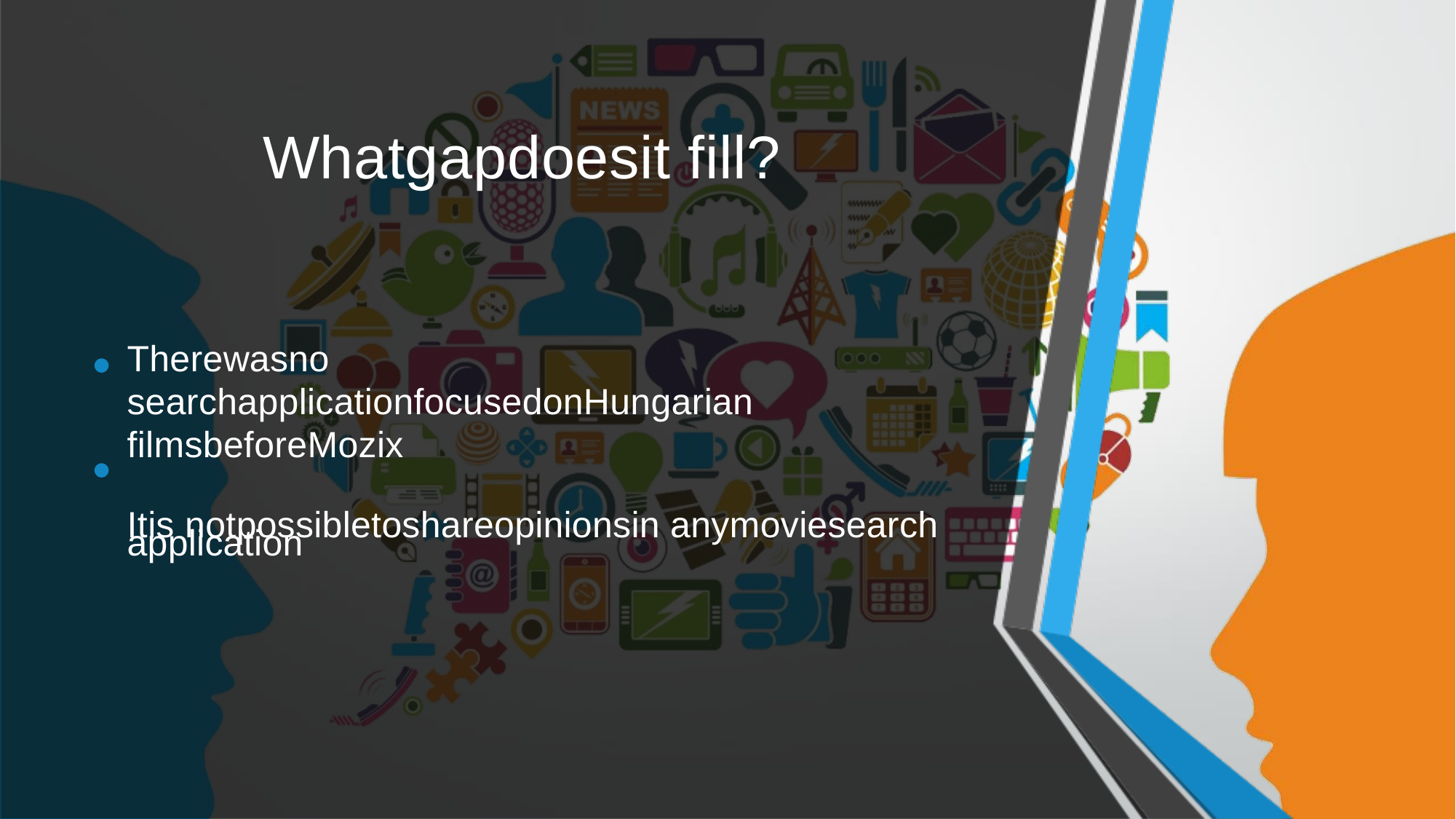

Whatgapdoesit fill?
• •
Therewasno searchapplicationfocusedonHungarian filmsbeforeMozix
Itis notpossibletoshareopinionsin anymoviesearch
application